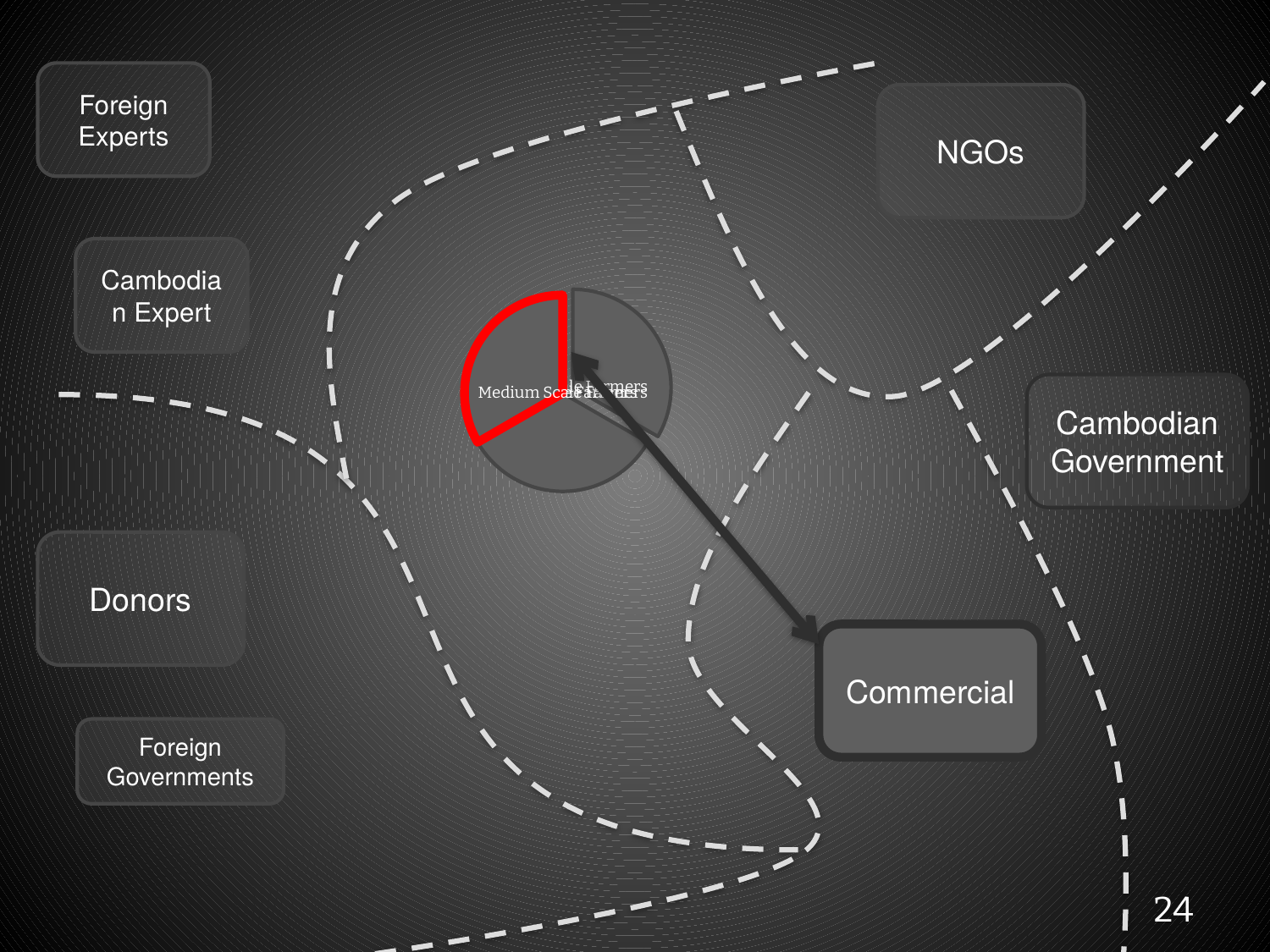

Foreign Experts

NGOs
Cambodian Expert
Small Scale Farmers
Large Scale Farmers
Medium Scale Farmers
Cambodian Government

Donors
Commercial
Foreign Governments
24